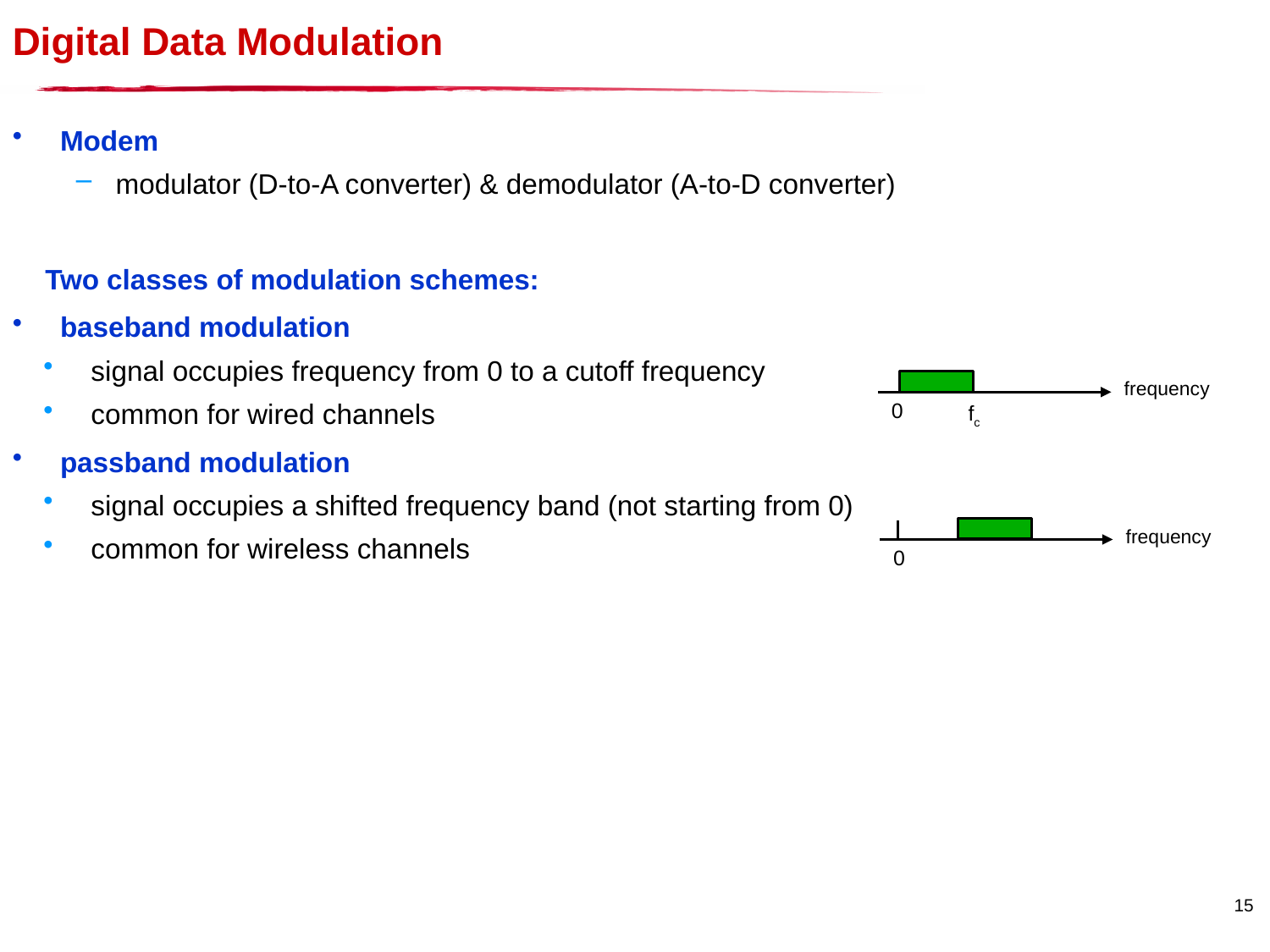

# Digital Data Modulation
Modem
modulator (D-to-A converter) & demodulator (A-to-D converter)

Two classes of modulation schemes:
baseband modulation
signal occupies frequency from 0 to a cutoff frequency
common for wired channels
passband modulation
signal occupies a shifted frequency band (not starting from 0)
common for wireless channels

frequency

0
fc
frequency

0